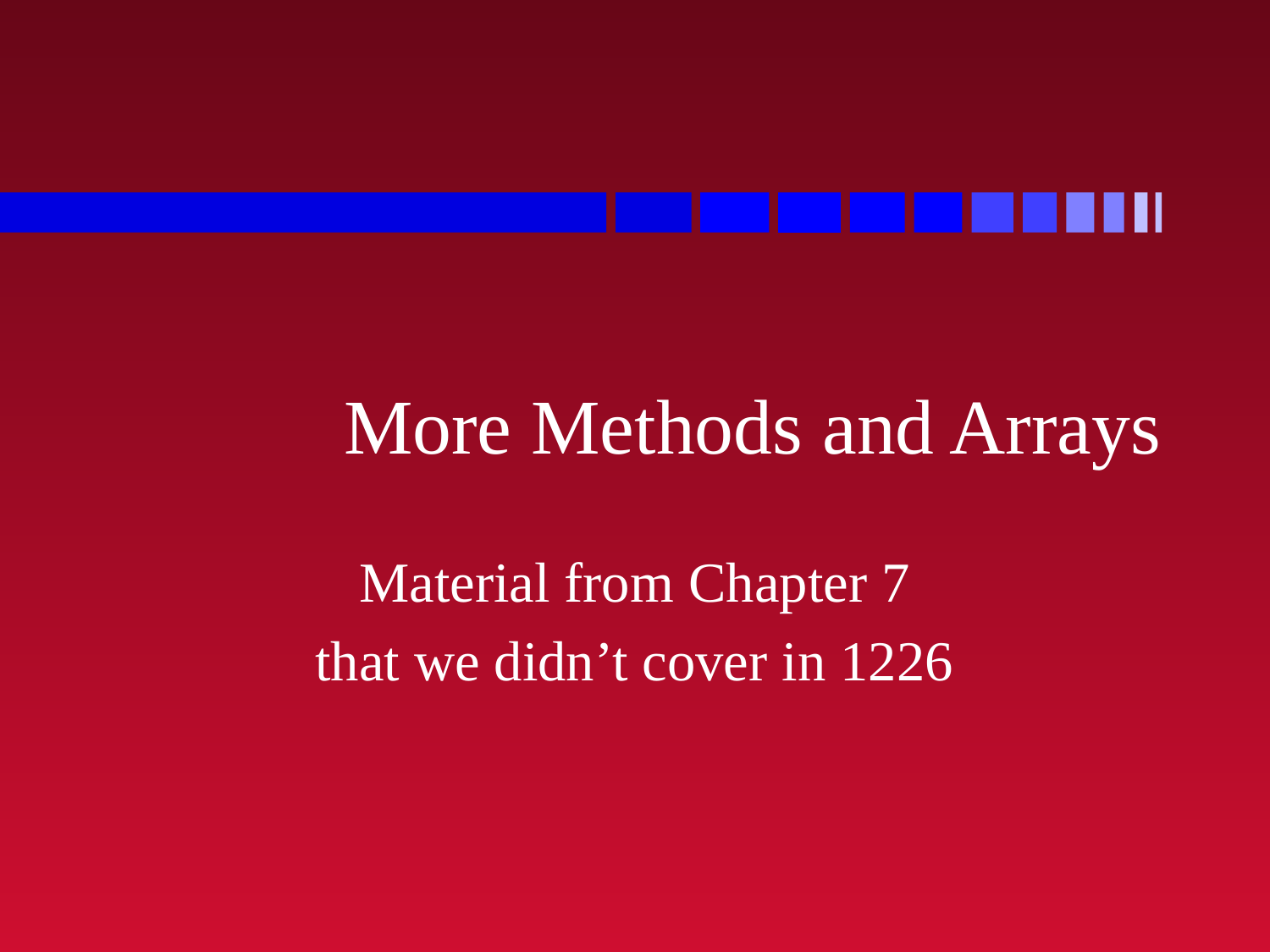

# More Methods and Arrays
Material from Chapter 7
that we didn’t cover in 1226